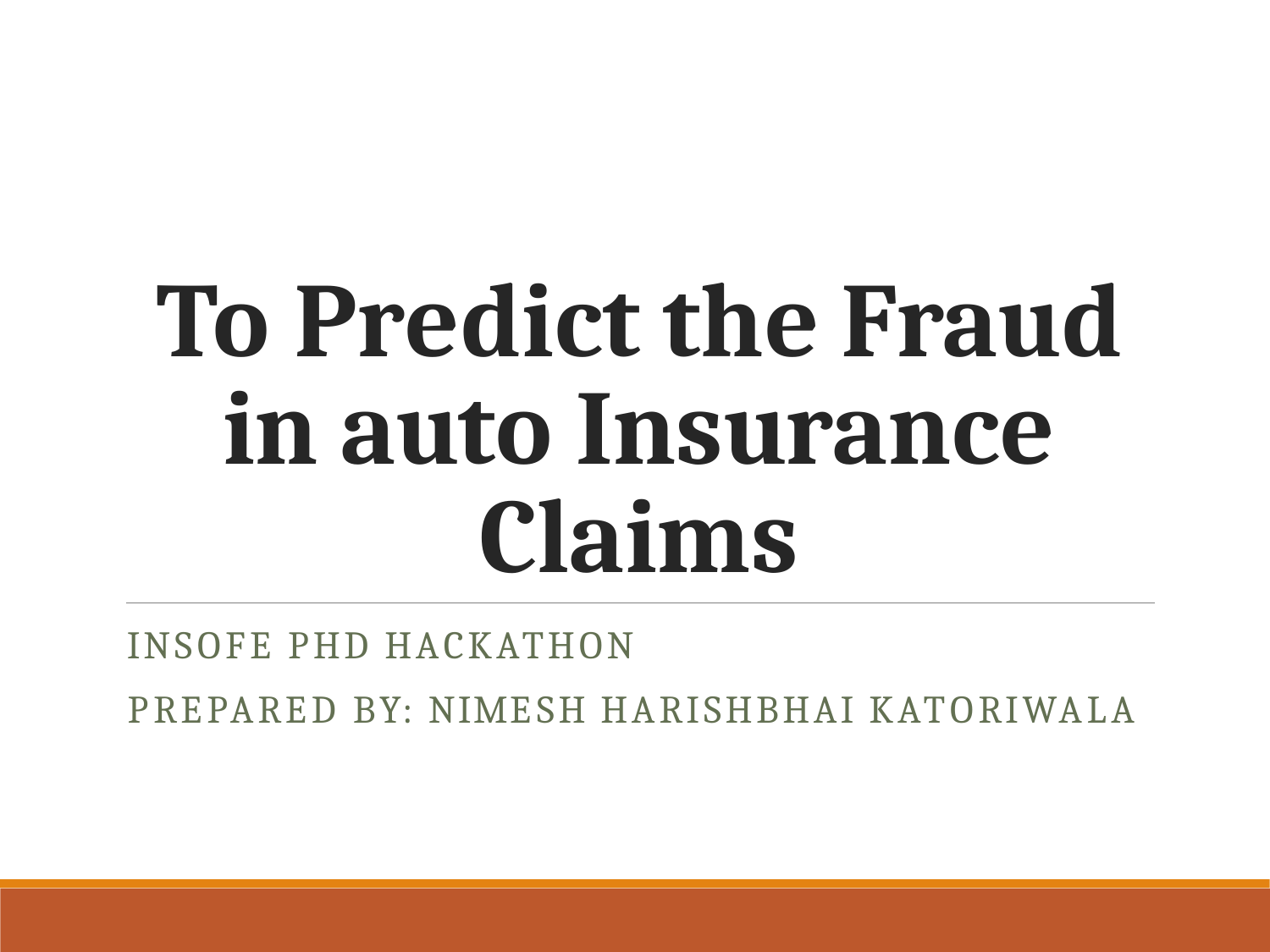

# To Predict the Fraud in auto Insurance Claims
INSoFe Phd Hackathon
Prepared by: Nimesh harishbhai katoriwala